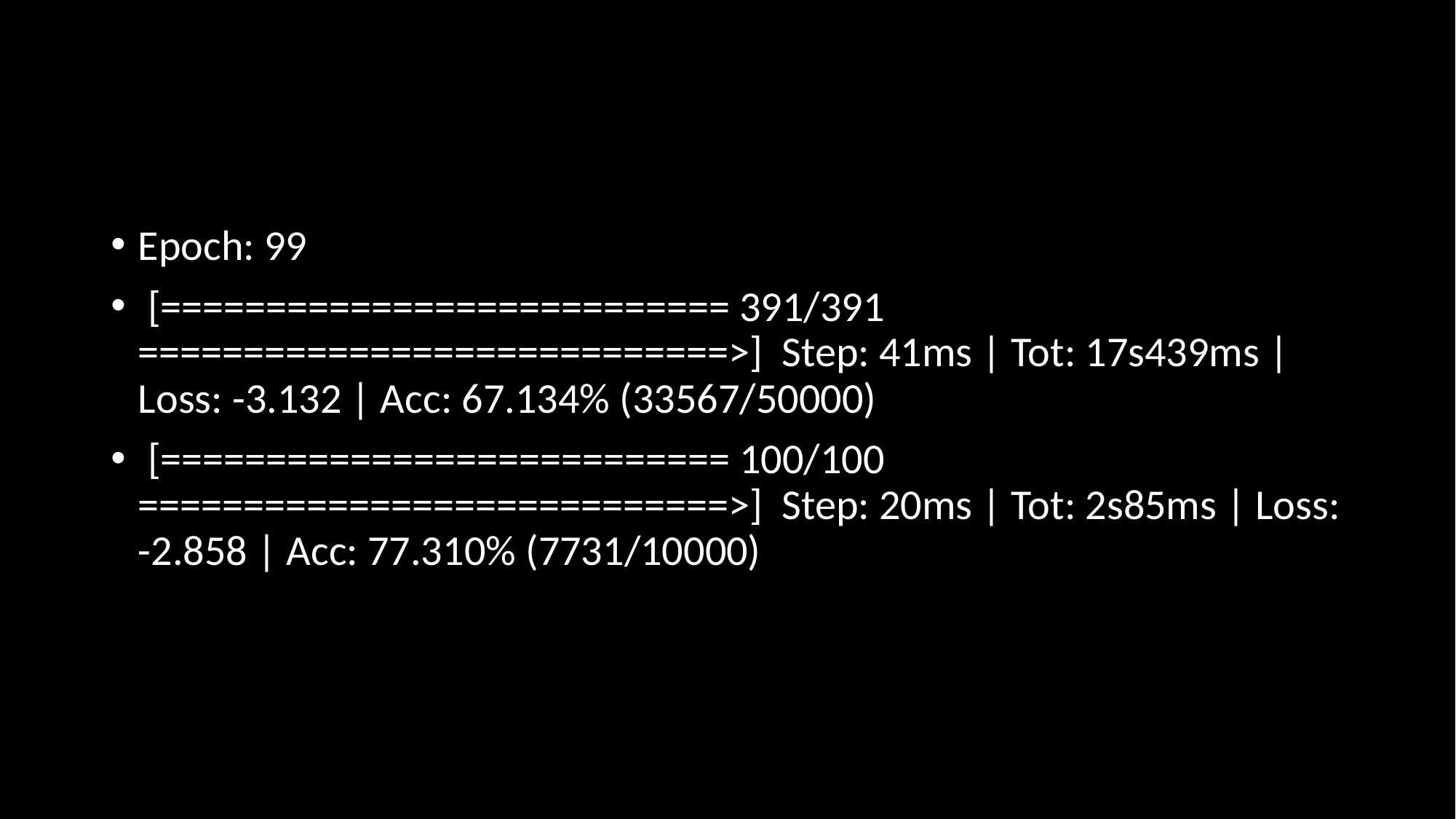

#
Epoch: 99
 [=========================== 391/391 ============================>]  Step: 41ms | Tot: 17s439ms | Loss: -3.132 | Acc: 67.134% (33567/50000)
 [=========================== 100/100 ============================>]  Step: 20ms | Tot: 2s85ms | Loss: -2.858 | Acc: 77.310% (7731/10000)